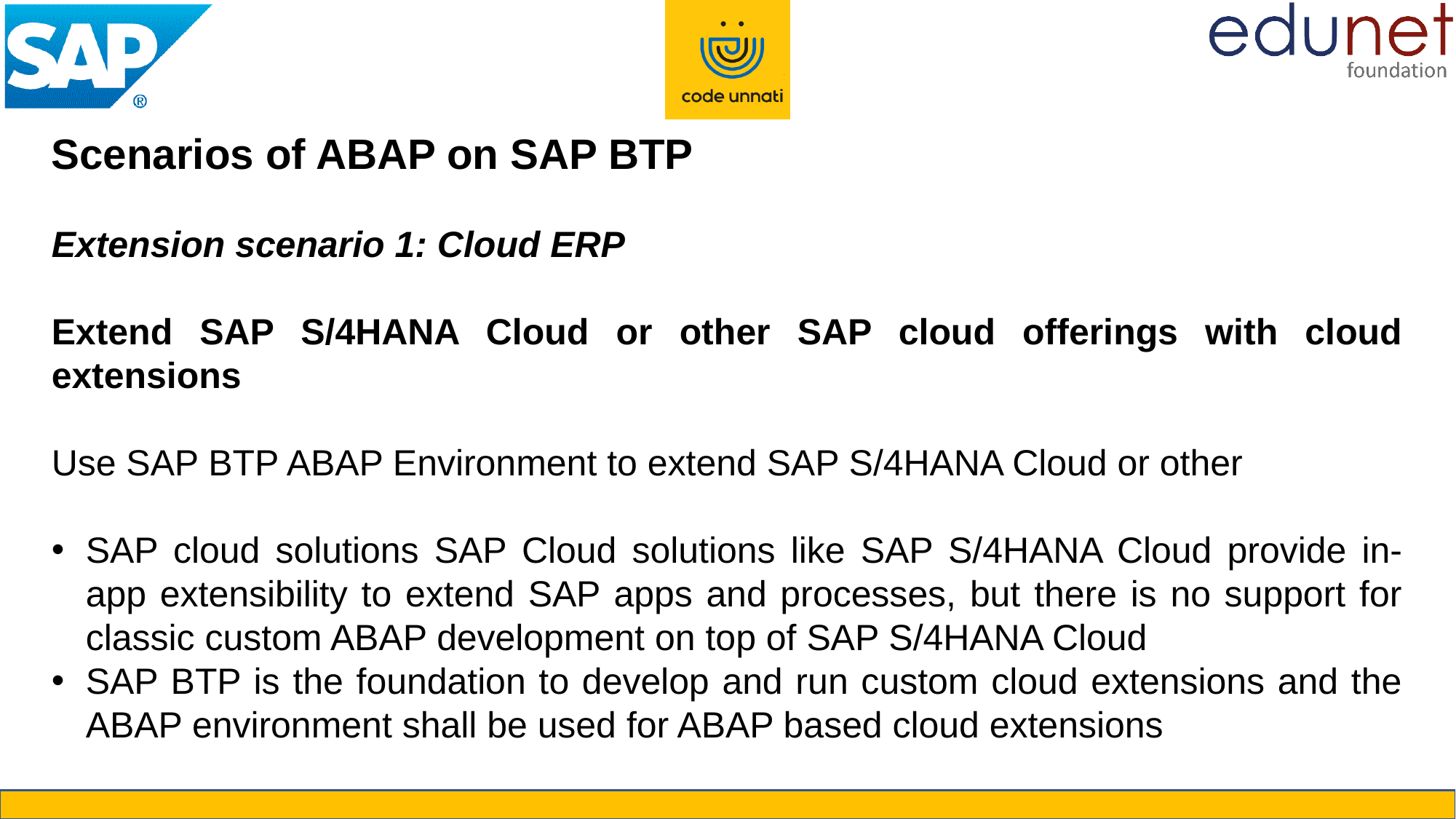

Scenarios of ABAP on SAP BTP

Extension scenario 1: Cloud ERP

Extend SAP S/4HANA Cloud or other SAP cloud offerings with cloud extensions

Use SAP BTP ABAP Environment to extend SAP S/4HANA Cloud or other

SAP cloud solutions SAP Cloud solutions like SAP S/4HANA Cloud provide in-app extensibility to extend SAP apps and processes, but there is no support for classic custom ABAP development on top of SAP S/4HANA Cloud
SAP BTP is the foundation to develop and run custom cloud extensions and the ABAP environment shall be used for ABAP based cloud extensions